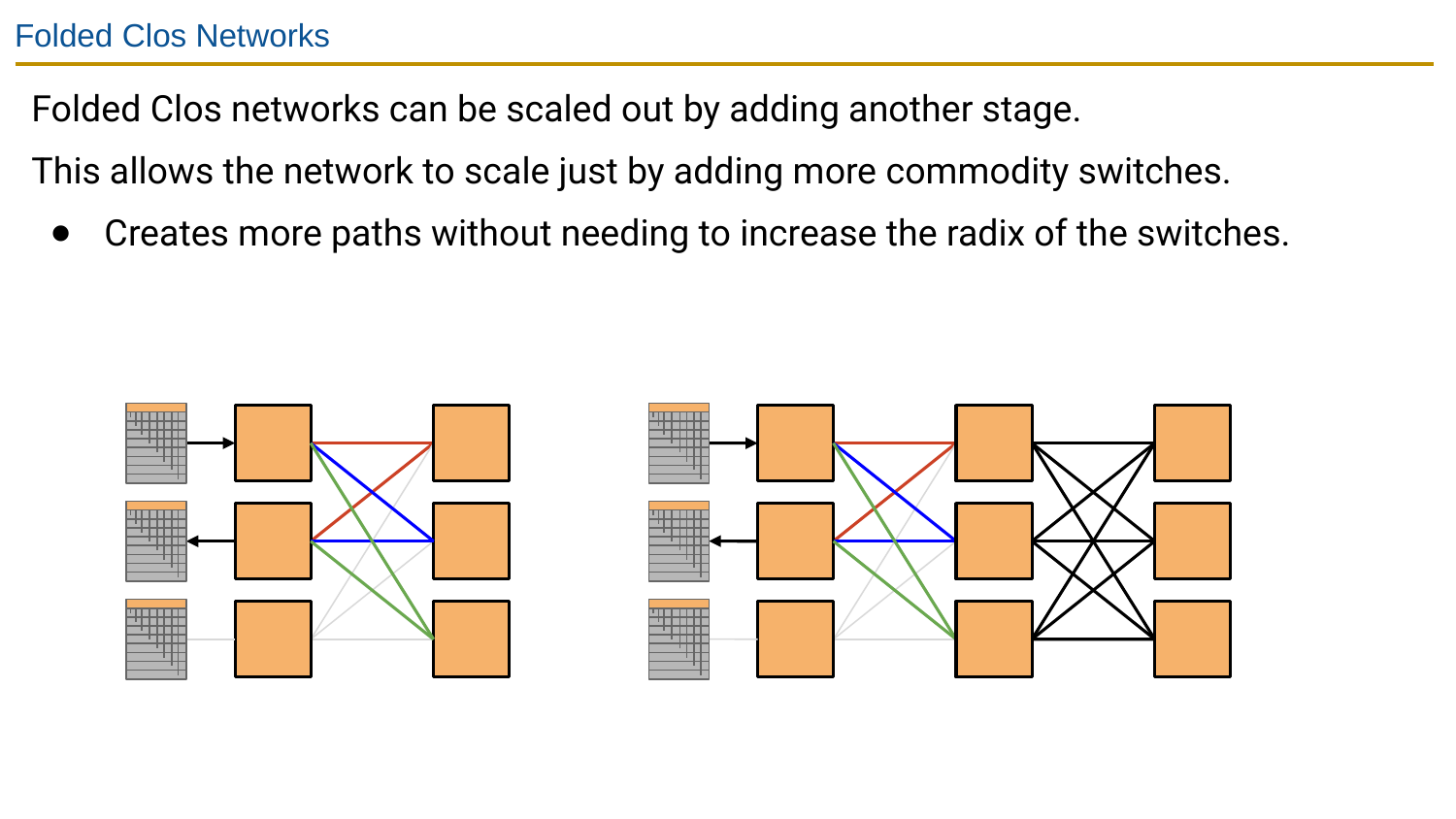

# Folded Clos Networks
Folded Clos networks can be scaled out by adding another stage.
This allows the network to scale just by adding more commodity switches.
Creates more paths without needing to increase the radix of the switches.